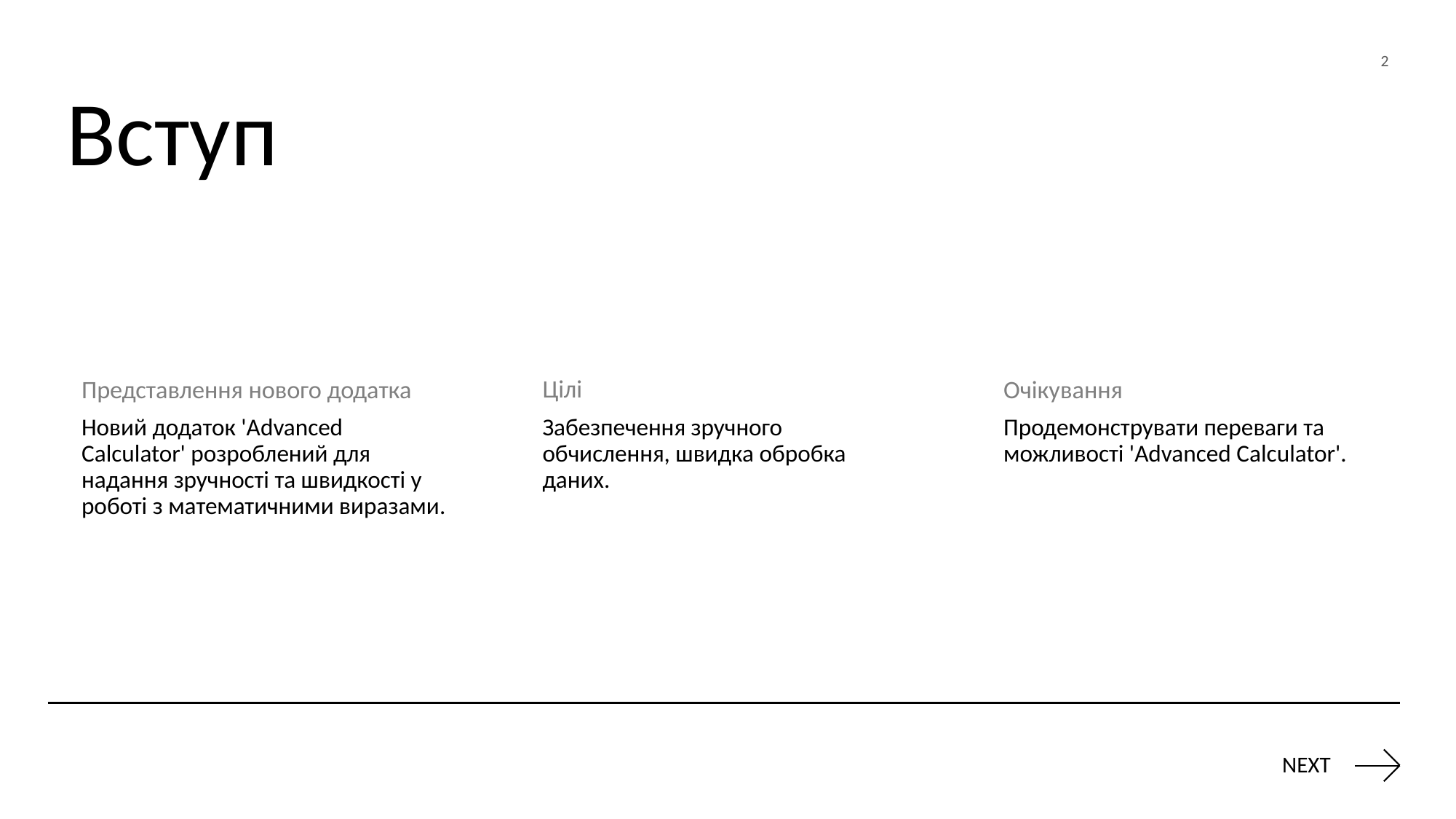

2
# Вступ
Цілі
Представлення нового додатка
Очікування
Новий додаток 'Advanced Calculator' розроблений для надання зручності та швидкості у роботі з математичними виразами.
Забезпечення зручного обчислення, швидка обробка даних.
Продемонструвати переваги та можливості 'Advanced Calculator'.